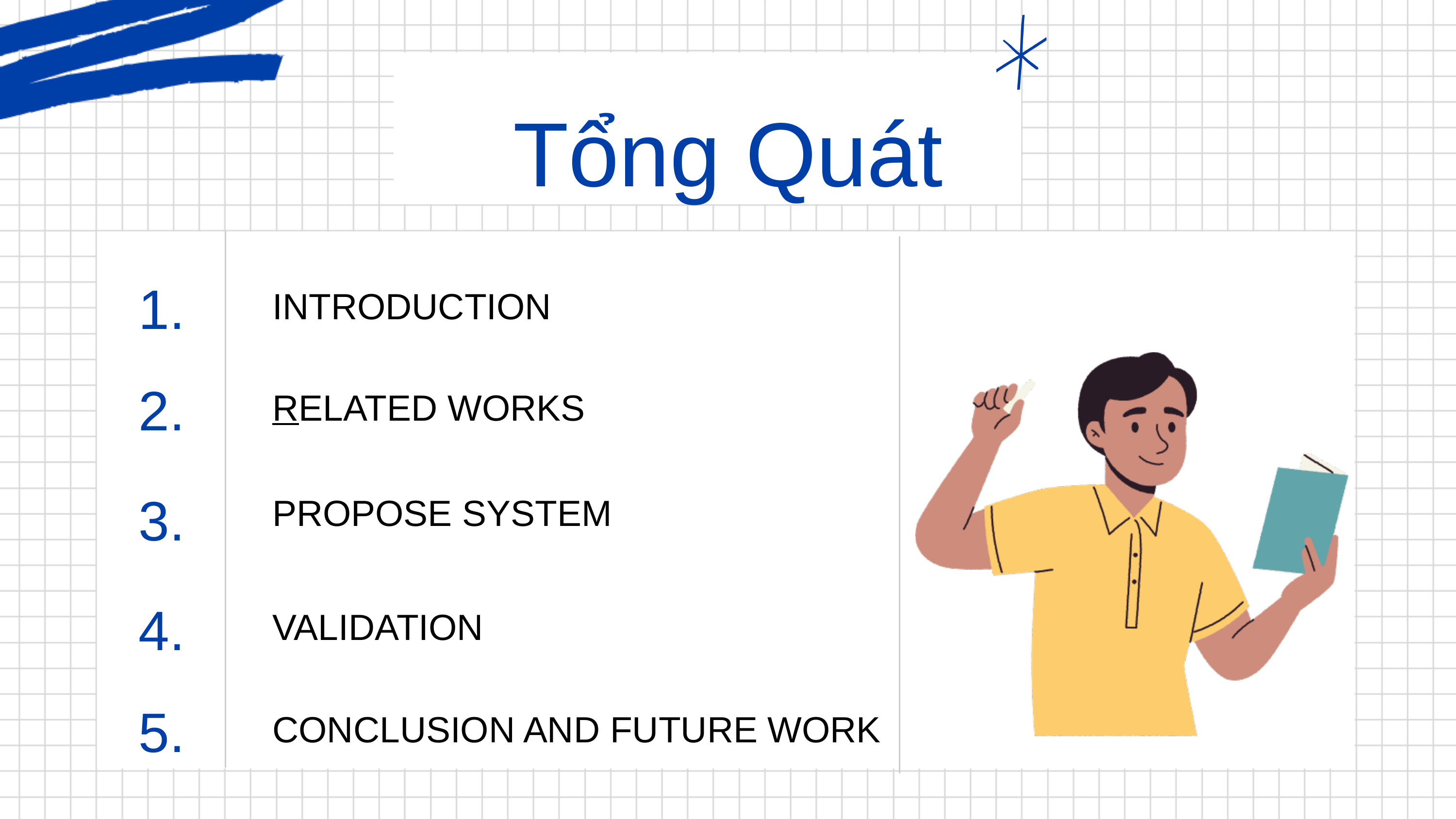

Tổng Quát

1.
INTRODUCTION

2.
RELATED WORKS
3.
PROPOSE SYSTEM
4.
VALIDATION
5.
CONCLUSION AND FUTURE WORK